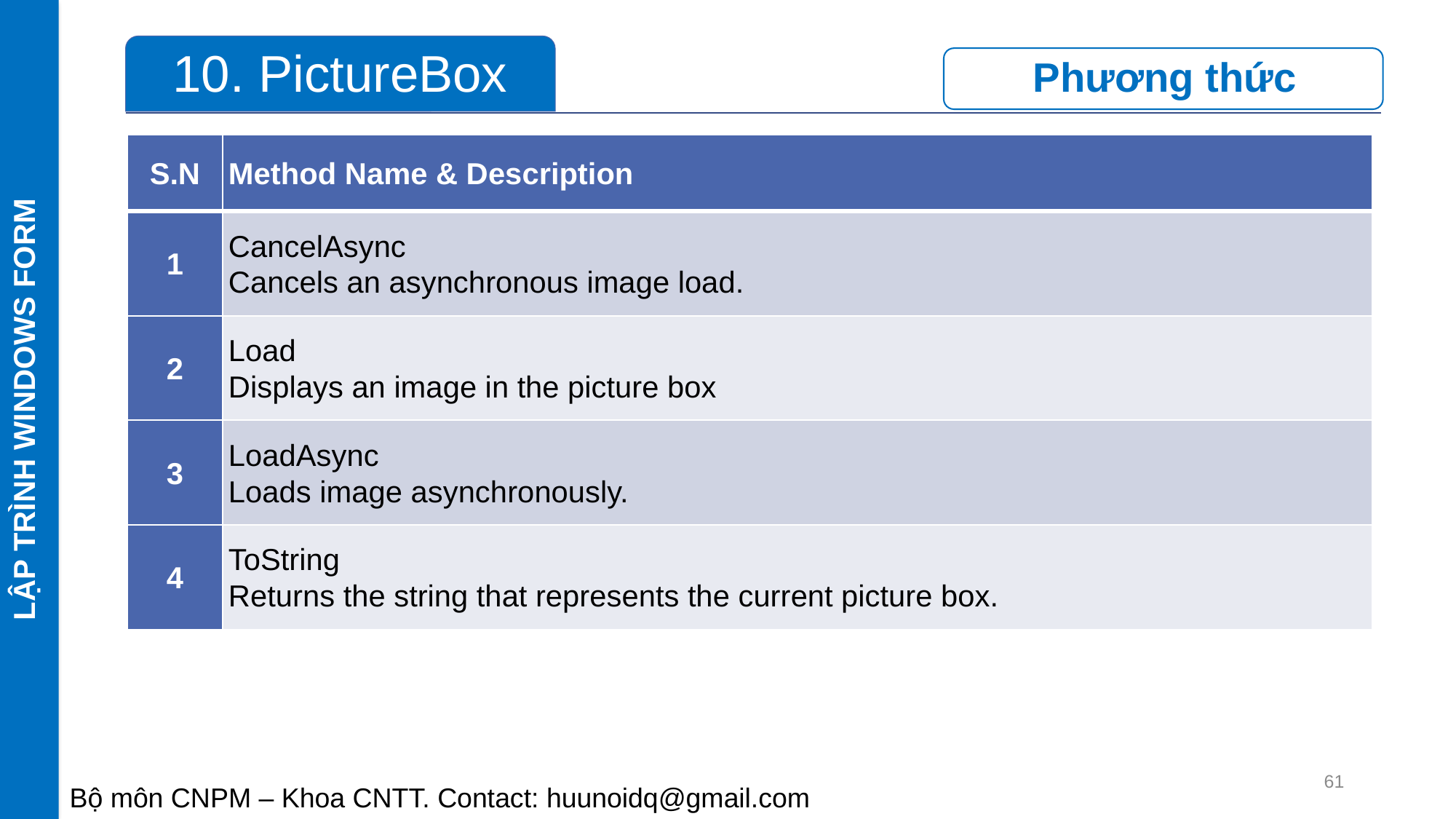

LẬP TRÌNH WINDOWS FORM
10. PictureBox
Phương thức
| S.N | Method Name & Description |
| --- | --- |
| 1 | CancelAsync Cancels an asynchronous image load. |
| 2 | Load Displays an image in the picture box |
| 3 | LoadAsync Loads image asynchronously. |
| 4 | ToString Returns the string that represents the current picture box. |
61
Bộ môn CNPM – Khoa CNTT. Contact: huunoidq@gmail.com